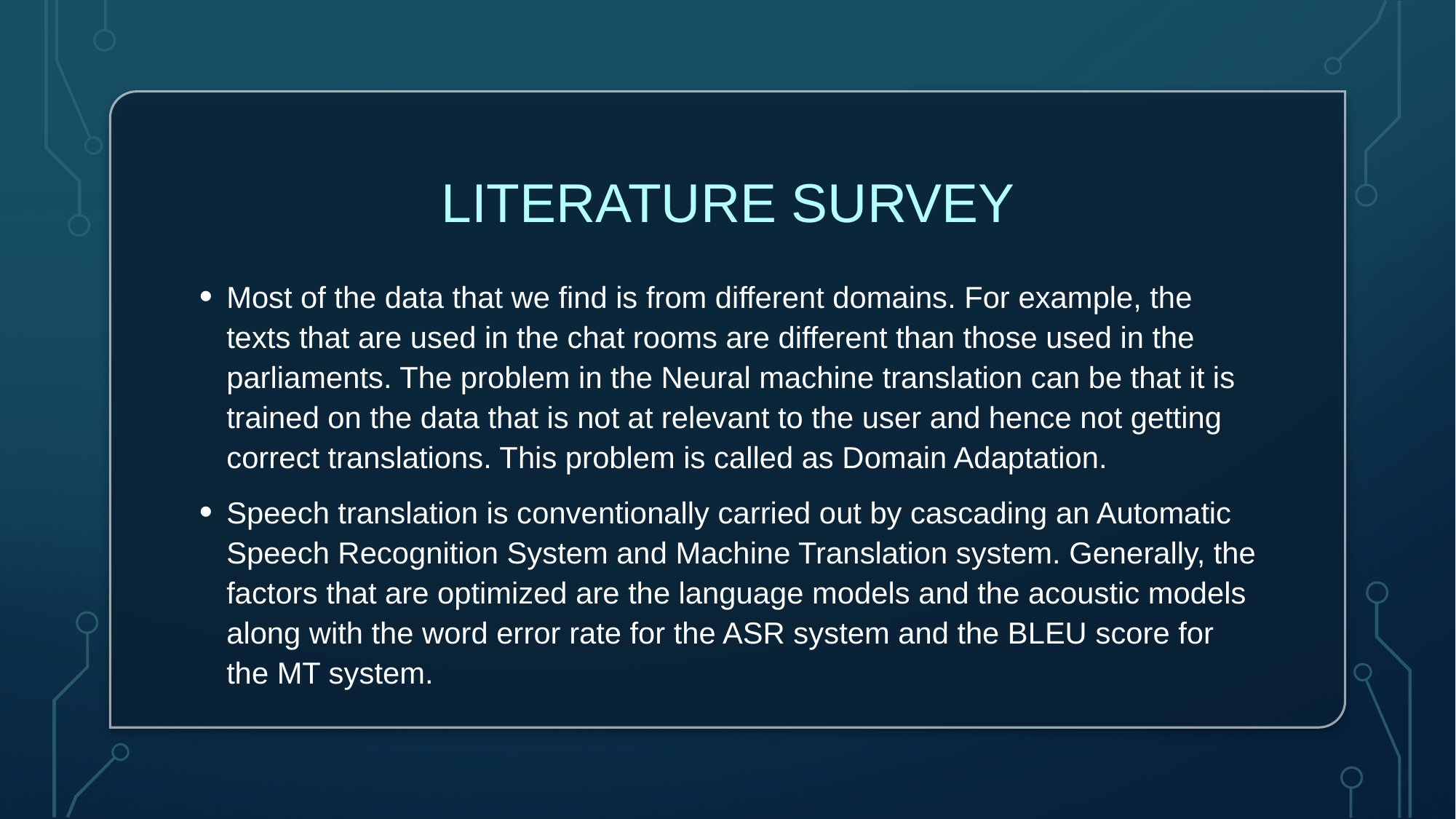

# LITERATURE SURVEY
Most of the data that we find is from different domains. For example, the texts that are used in the chat rooms are different than those used in the parliaments. The problem in the Neural machine translation can be that it is trained on the data that is not at relevant to the user and hence not getting correct translations. This problem is called as Domain Adaptation.
Speech translation is conventionally carried out by cascading an Automatic Speech Recognition System and Machine Translation system. Generally, the factors that are optimized are the language models and the acoustic models along with the word error rate for the ASR system and the BLEU score for the MT system.